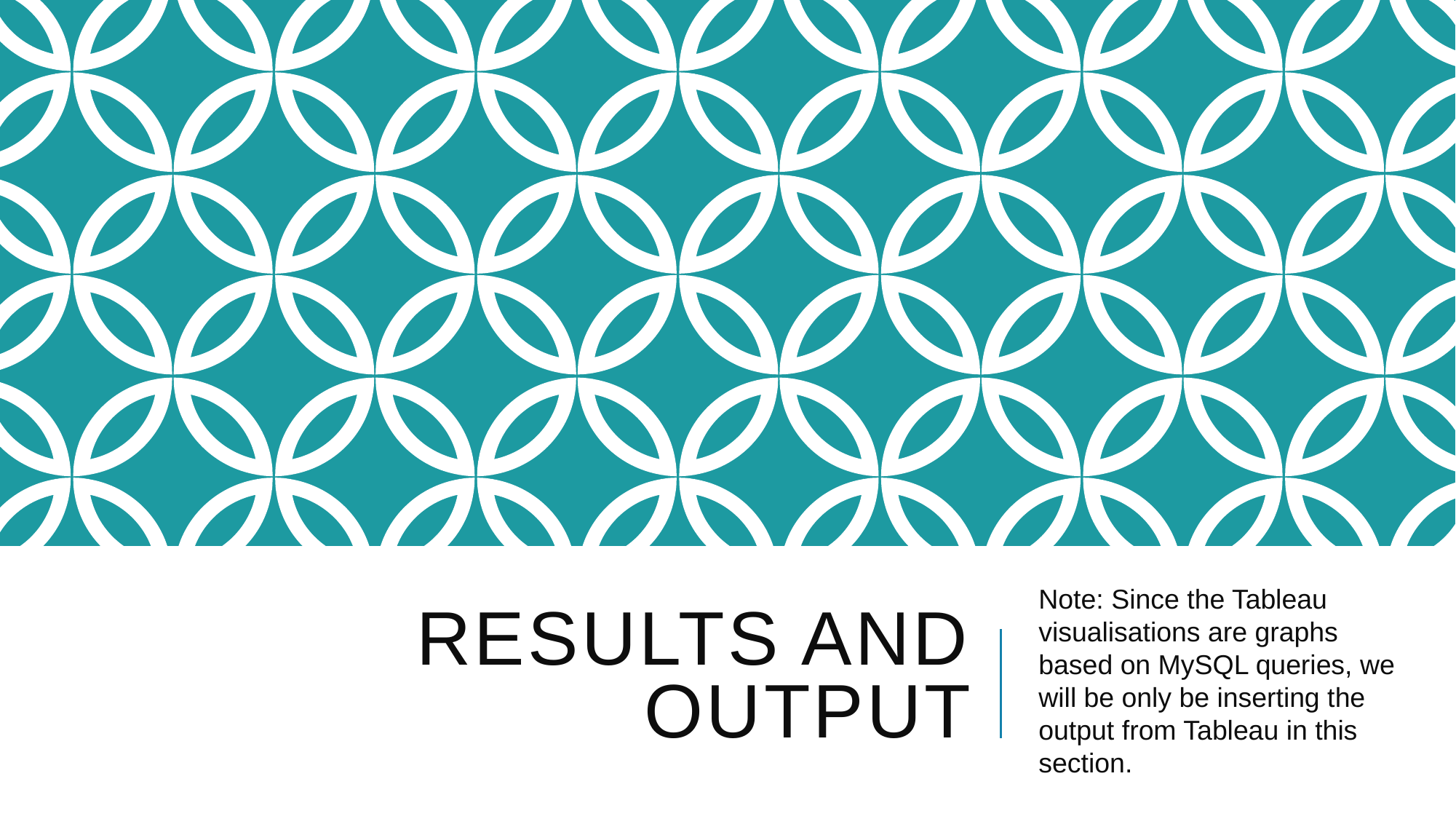

# Results and Output
Note: Since the Tableau visualisations are graphs based on MySQL queries, we will be only be inserting the output from Tableau in this section.